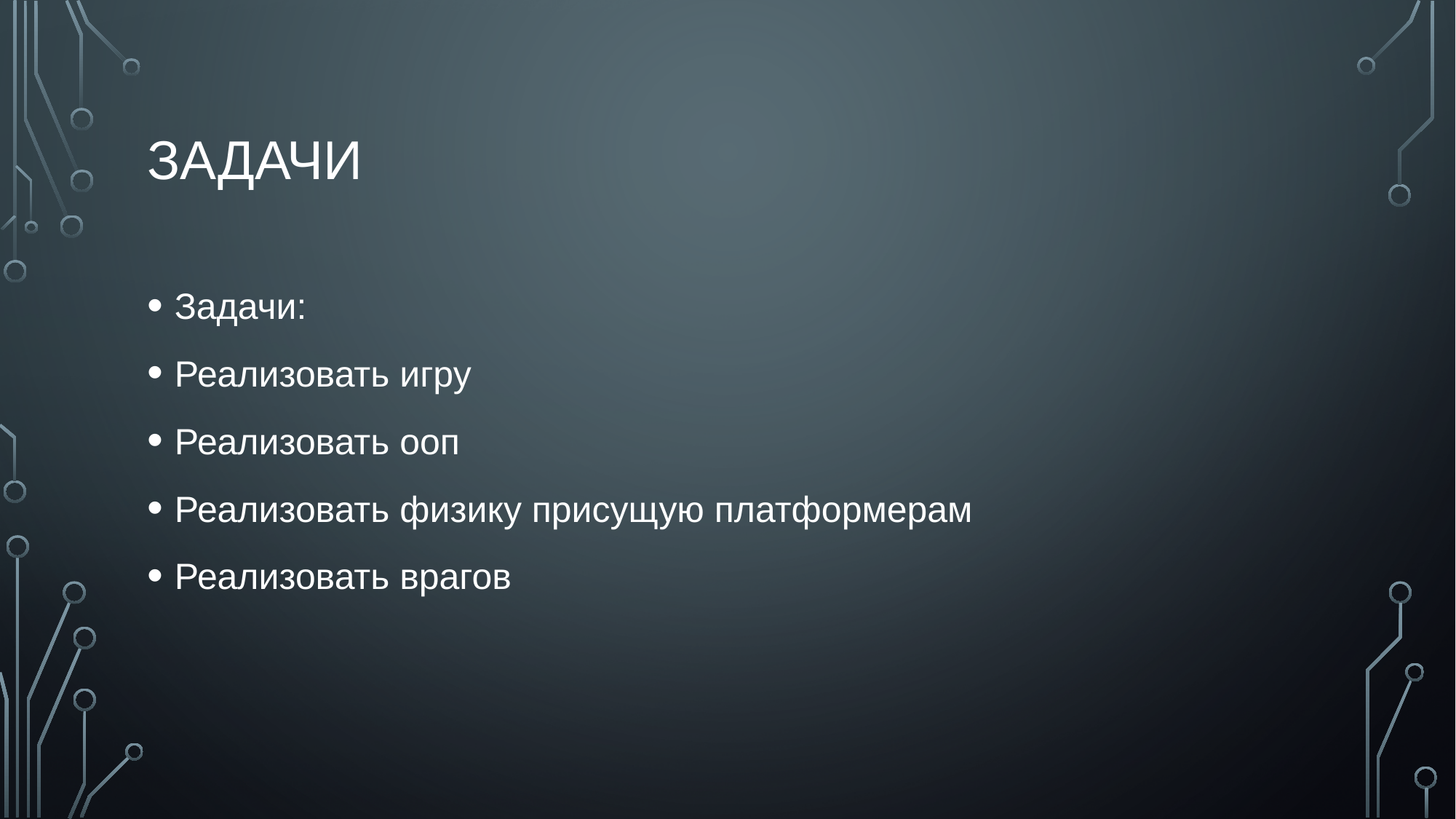

# Задачи
Задачи:
Реализовать игру
Реализовать ооп
Реализовать физику присущую платформерам
Реализовать врагов